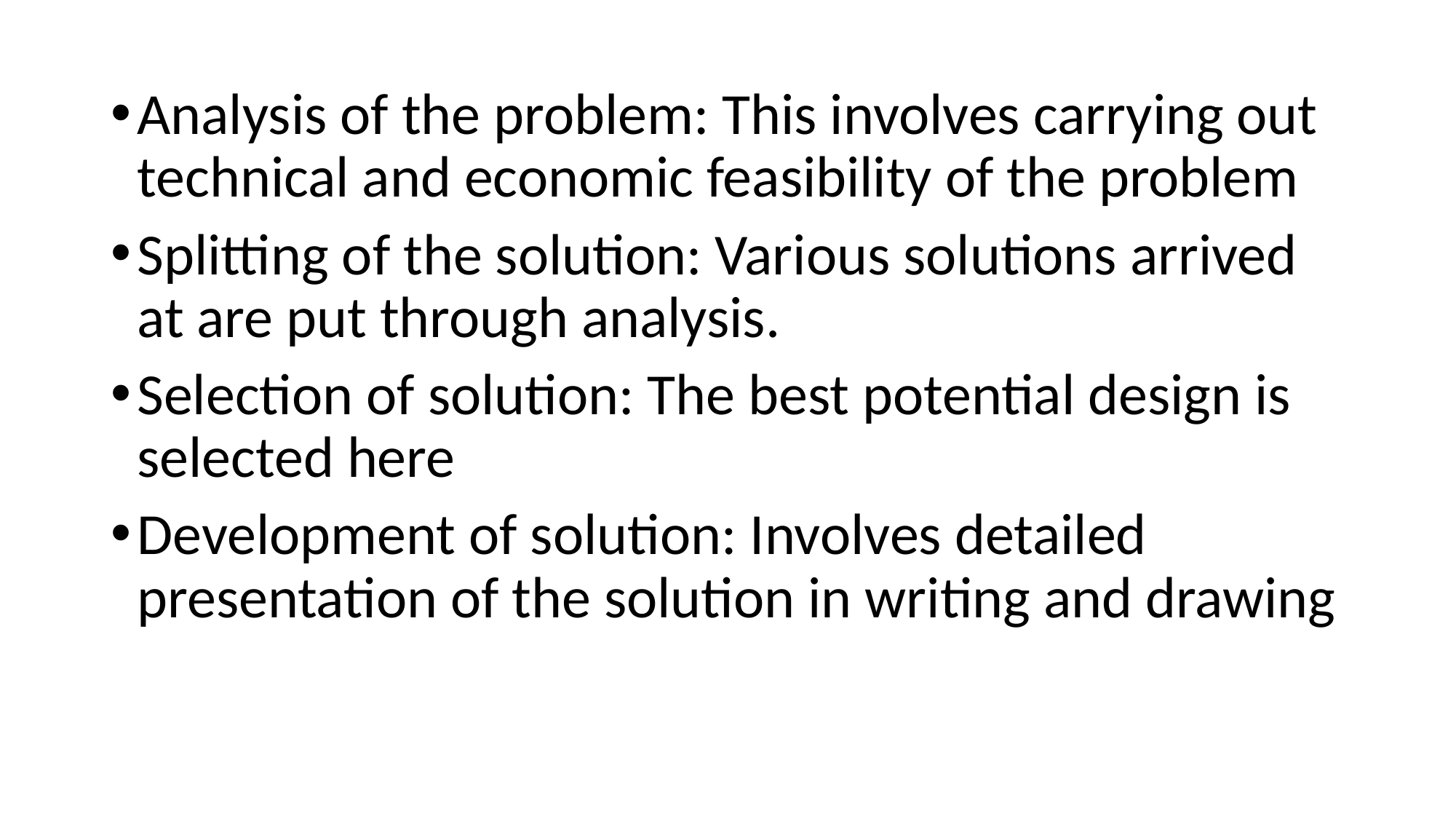

Analysis of the problem: This involves carrying out technical and economic feasibility of the problem
Splitting of the solution: Various solutions arrived at are put through analysis.
Selection of solution: The best potential design is selected here
Development of solution: Involves detailed presentation of the solution in writing and drawing